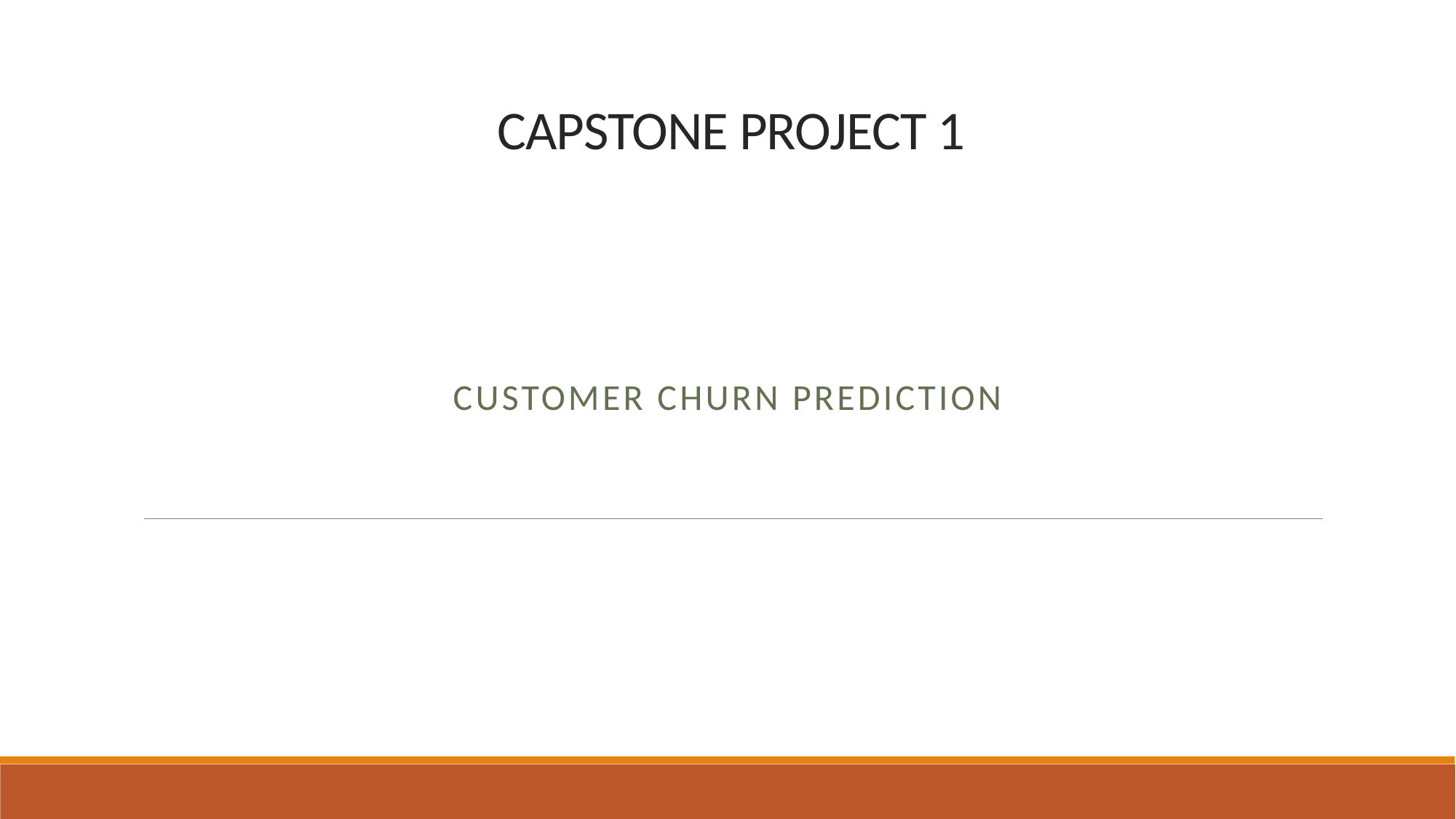

# CAPSTONE PROJECT 1
Customer churn prediction